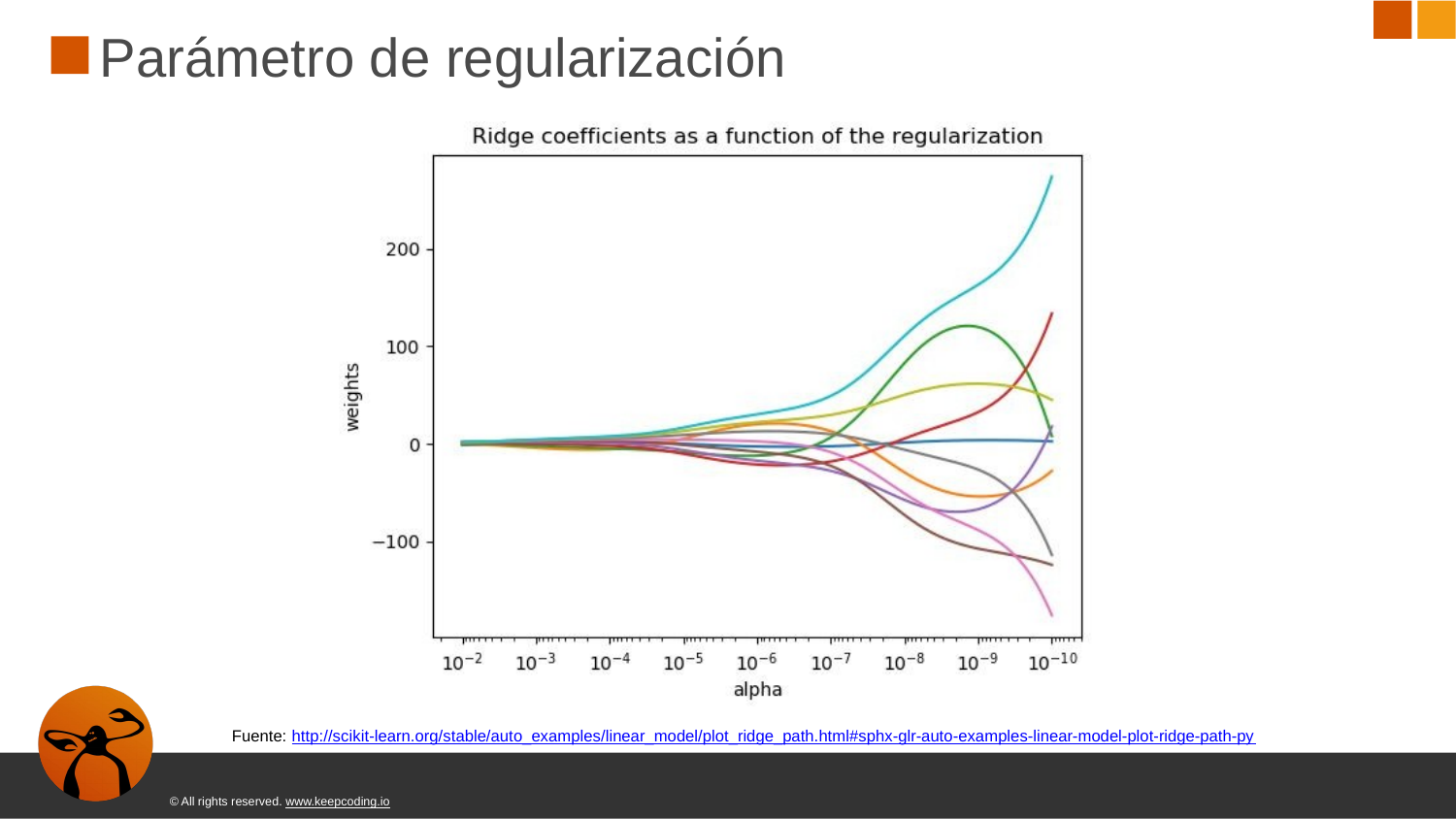

# Parámetro de regularización

Fuente: http://scikit-learn.org/stable/auto_examples/linear_model/plot_ridge_path.html#sphx-glr-auto-examples-linear-model-plot-ridge-path-py
© All rights reserved. www.keepcoding.io